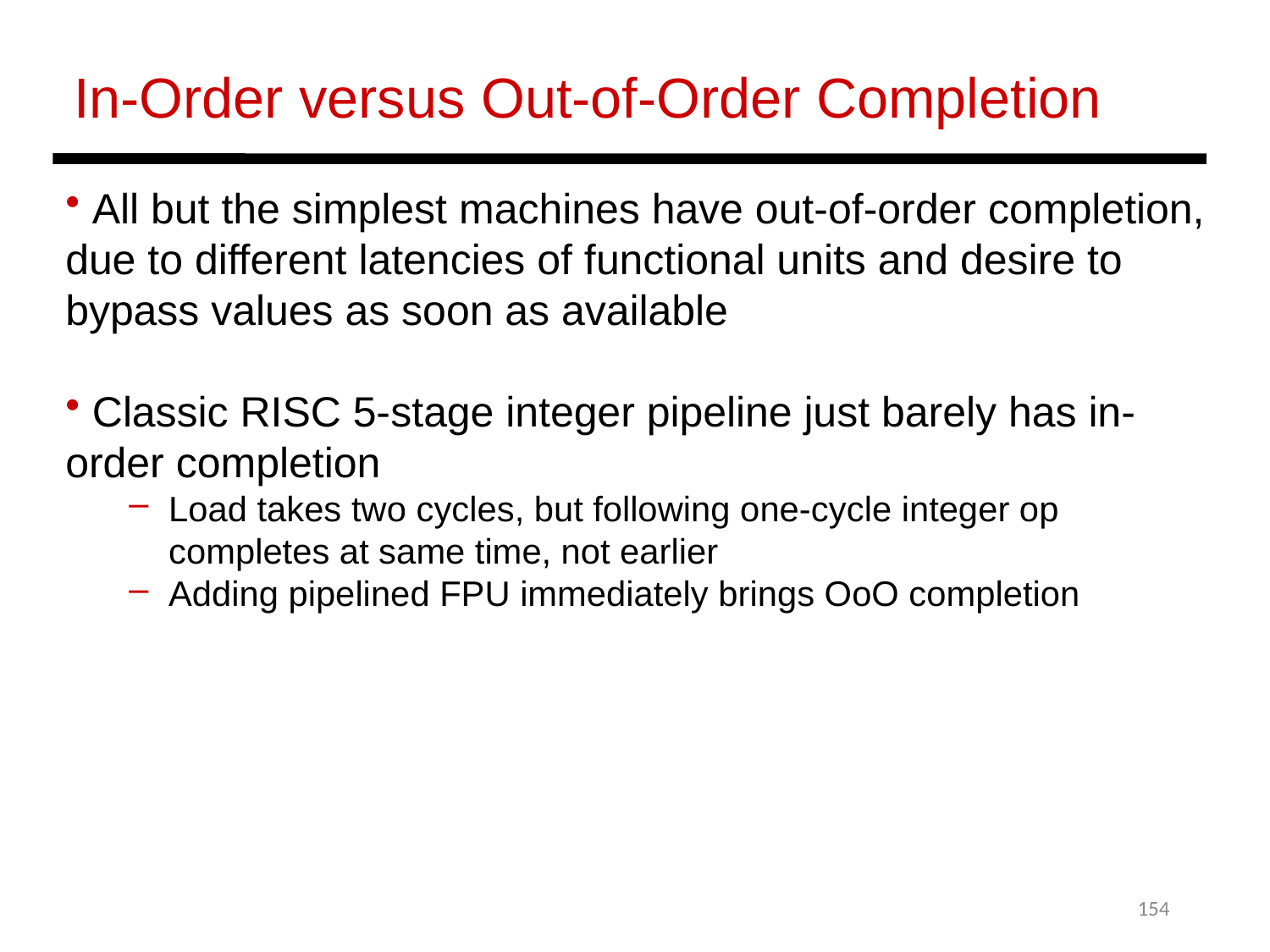

In-Order versus Out-of-Order Completion

 All but the simplest machines have out-of-order completion, due to different latencies of functional units and desire to bypass values as soon as available

 Classic RISC 5-stage integer pipeline just barely has in-order completion
Load takes two cycles, but following one-cycle integer op completes at same time, not earlier
Adding pipelined FPU immediately brings OoO completion
154